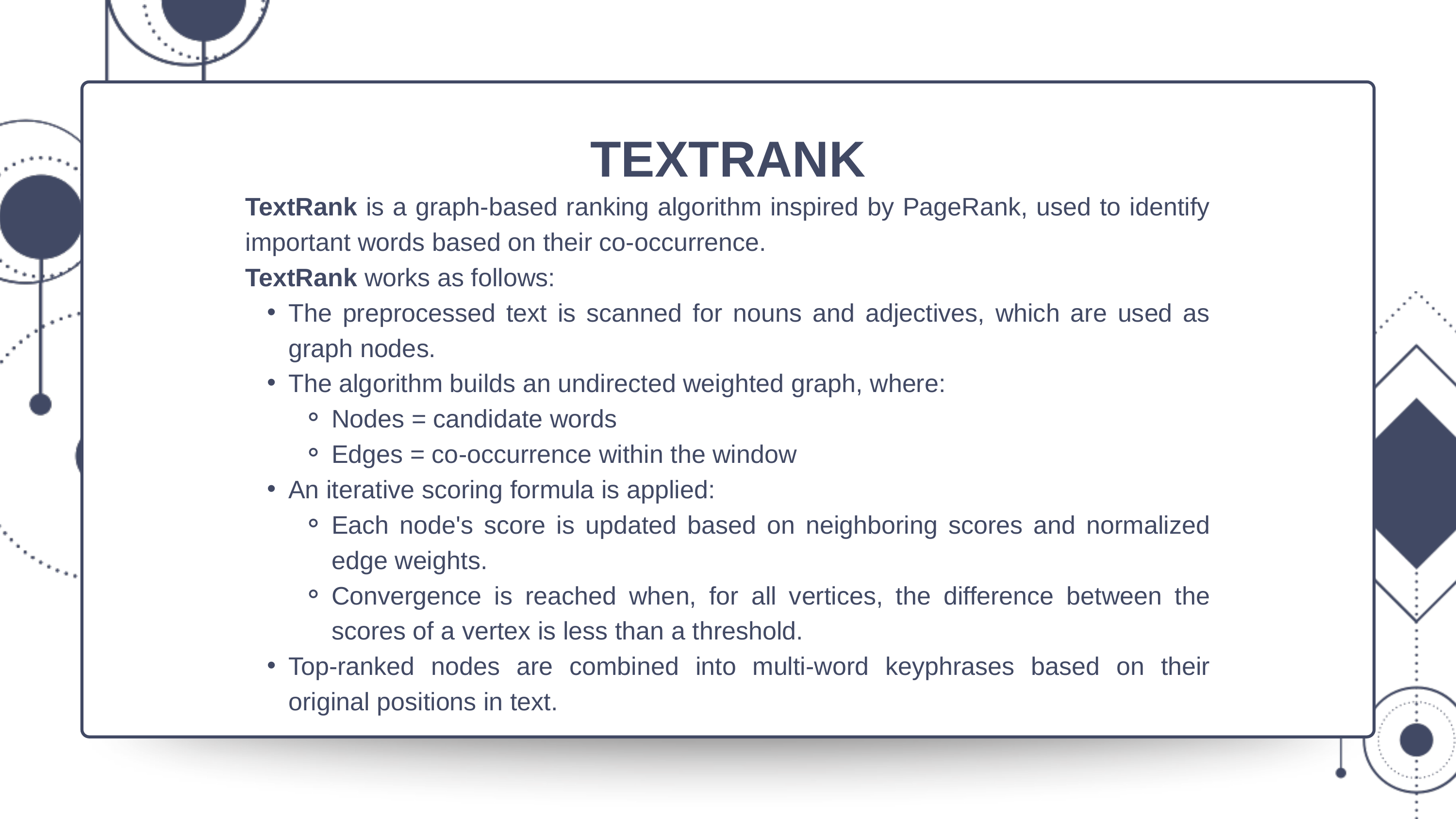

TEXTRANK
TextRank is a graph-based ranking algorithm inspired by PageRank, used to identify important words based on their co-occurrence.
TextRank works as follows:
The preprocessed text is scanned for nouns and adjectives, which are used as graph nodes.
The algorithm builds an undirected weighted graph, where:
Nodes = candidate words
Edges = co-occurrence within the window
An iterative scoring formula is applied:
Each node's score is updated based on neighboring scores and normalized edge weights.
Convergence is reached when, for all vertices, the difference between the scores of a vertex is less than a threshold.
Top-ranked nodes are combined into multi-word keyphrases based on their original positions in text.